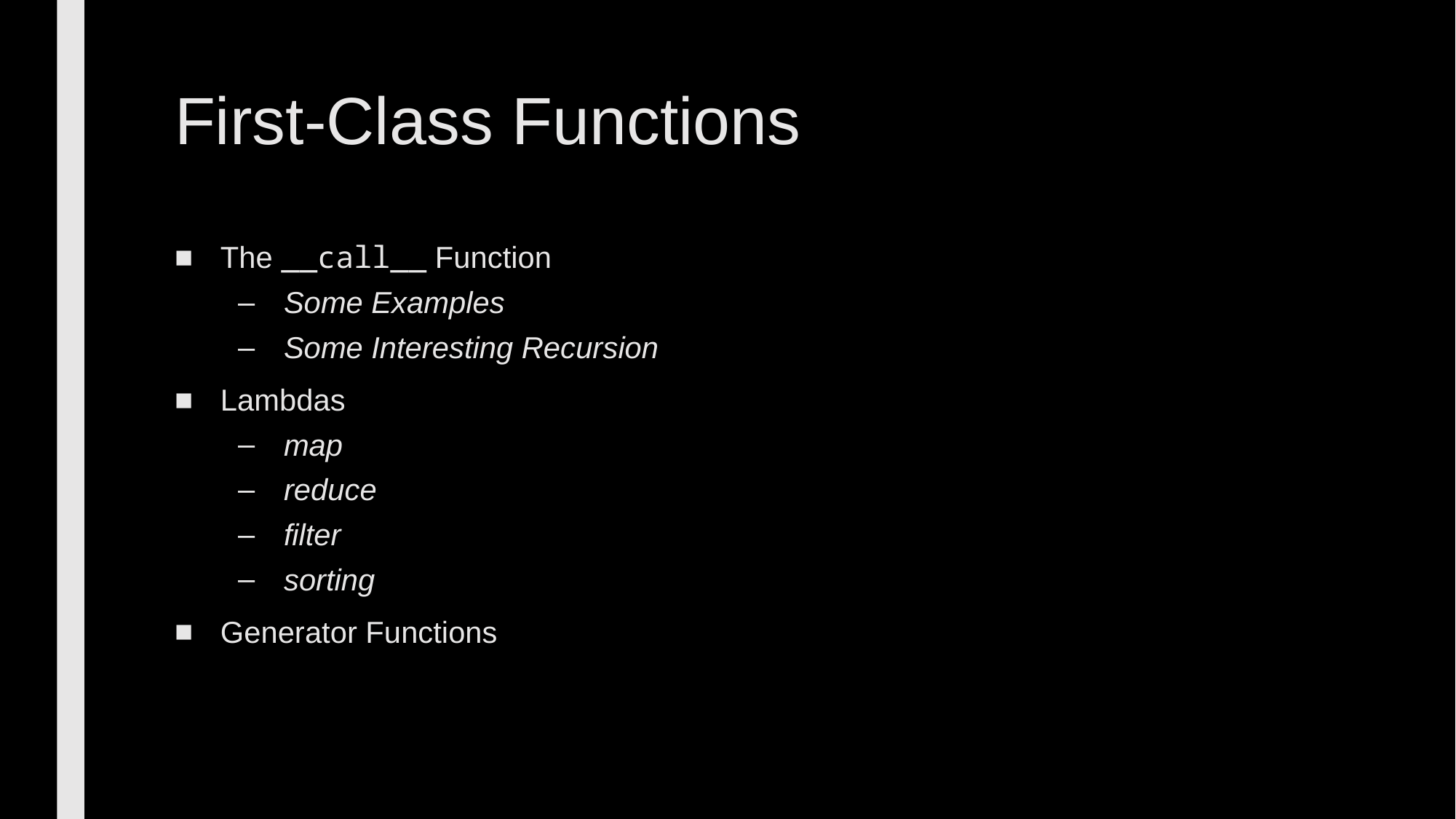

# First-Class Functions
The __call__ Function
Some Examples
Some Interesting Recursion
Lambdas
map
reduce
filter
sorting
Generator Functions